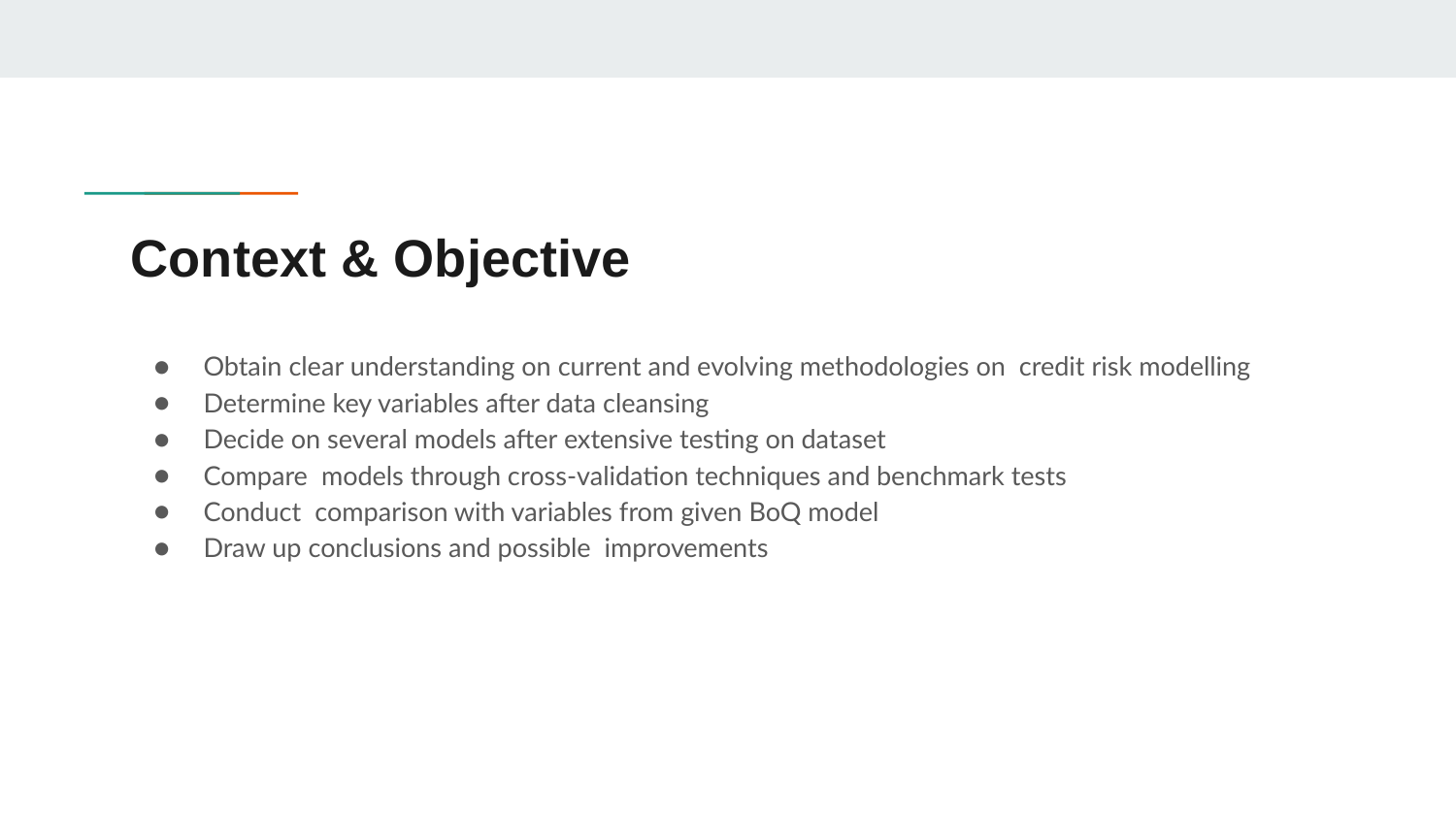

# Context & Objective
Obtain clear understanding on current and evolving methodologies on  credit risk modelling
Determine key variables after data cleansing
Decide on several models after extensive testing on dataset
Compare  models through cross-validation techniques and benchmark tests
Conduct  comparison with variables from given BoQ model
Draw up conclusions and possible  improvements